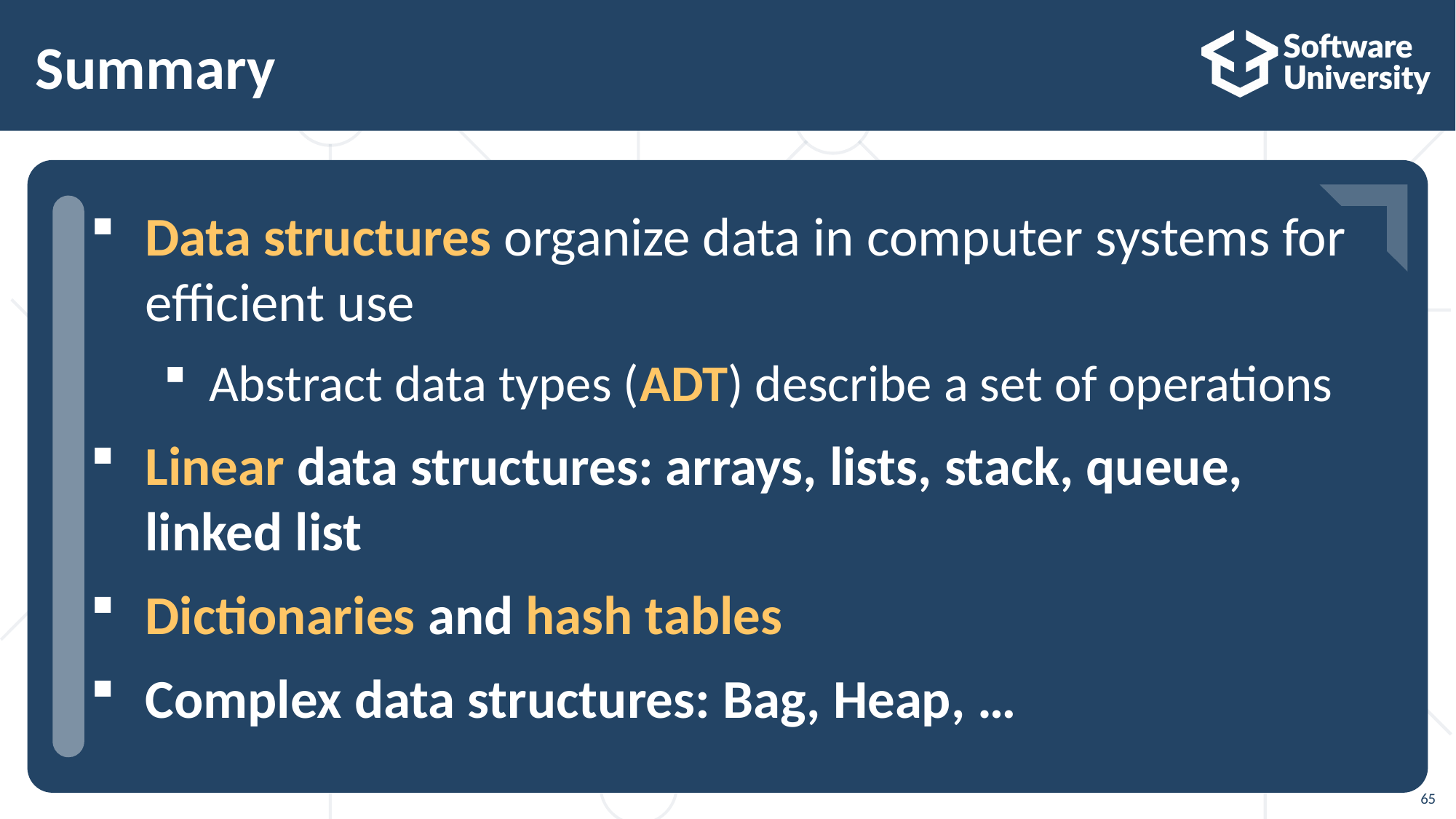

# Summary
…
…
…

Data structures organize data in computer systems for efficient use
Abstract data types (ADT) describe a set of operations
Linear data structures: arrays, lists, stack, queue, linked list
Dictionaries and hash tables
Complex data structures: Bag, Heap, …

65